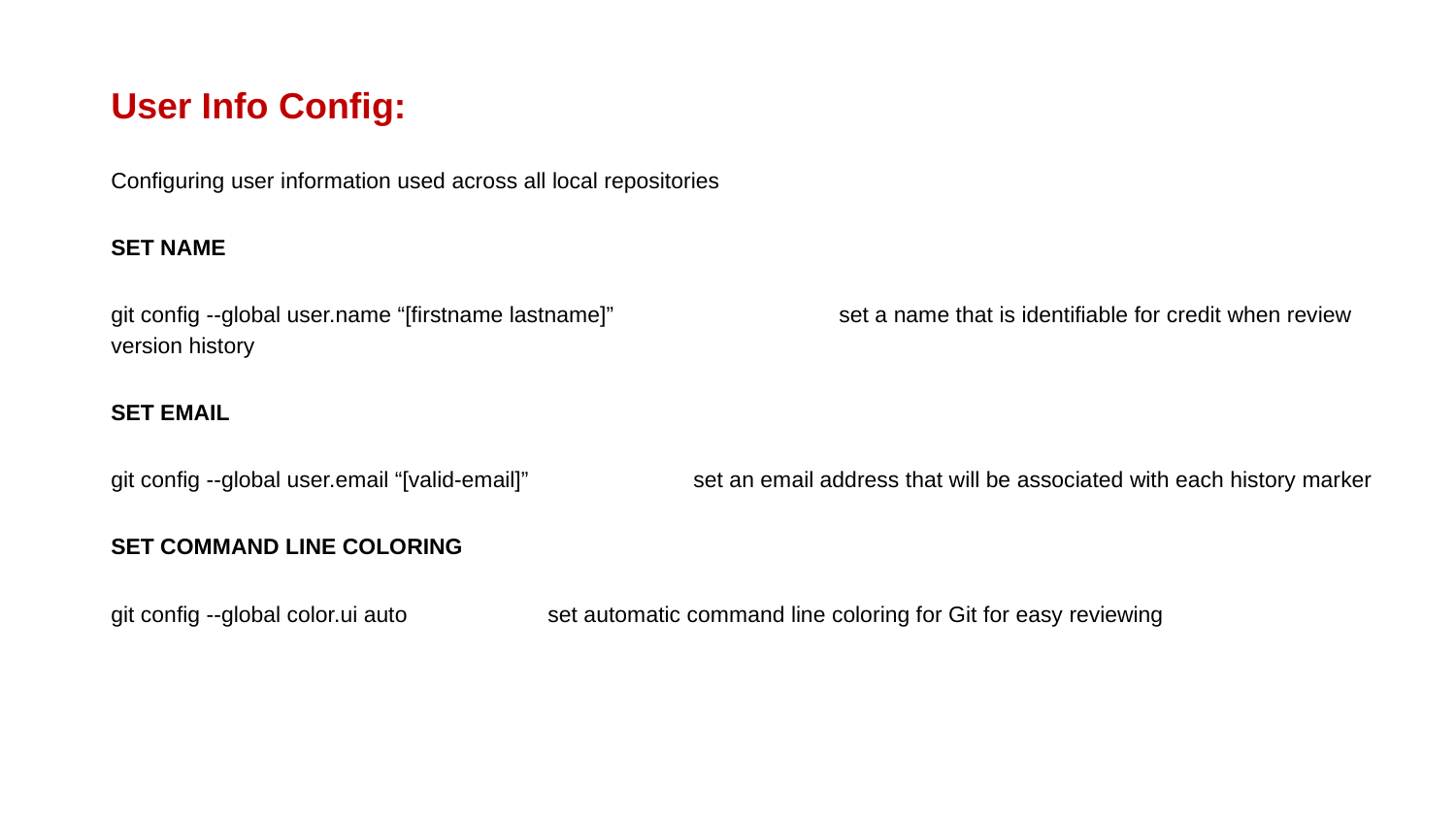

User Info Config:
Configuring user information used across all local repositories
SET NAME
git config --global user.name “[firstname lastname]” 		set a name that is identifiable for credit when review version history
SET EMAIL
git config --global user.email “[valid-email]” 		set an email address that will be associated with each history marker
SET COMMAND LINE COLORING
git config --global color.ui auto 	set automatic command line coloring for Git for easy reviewing